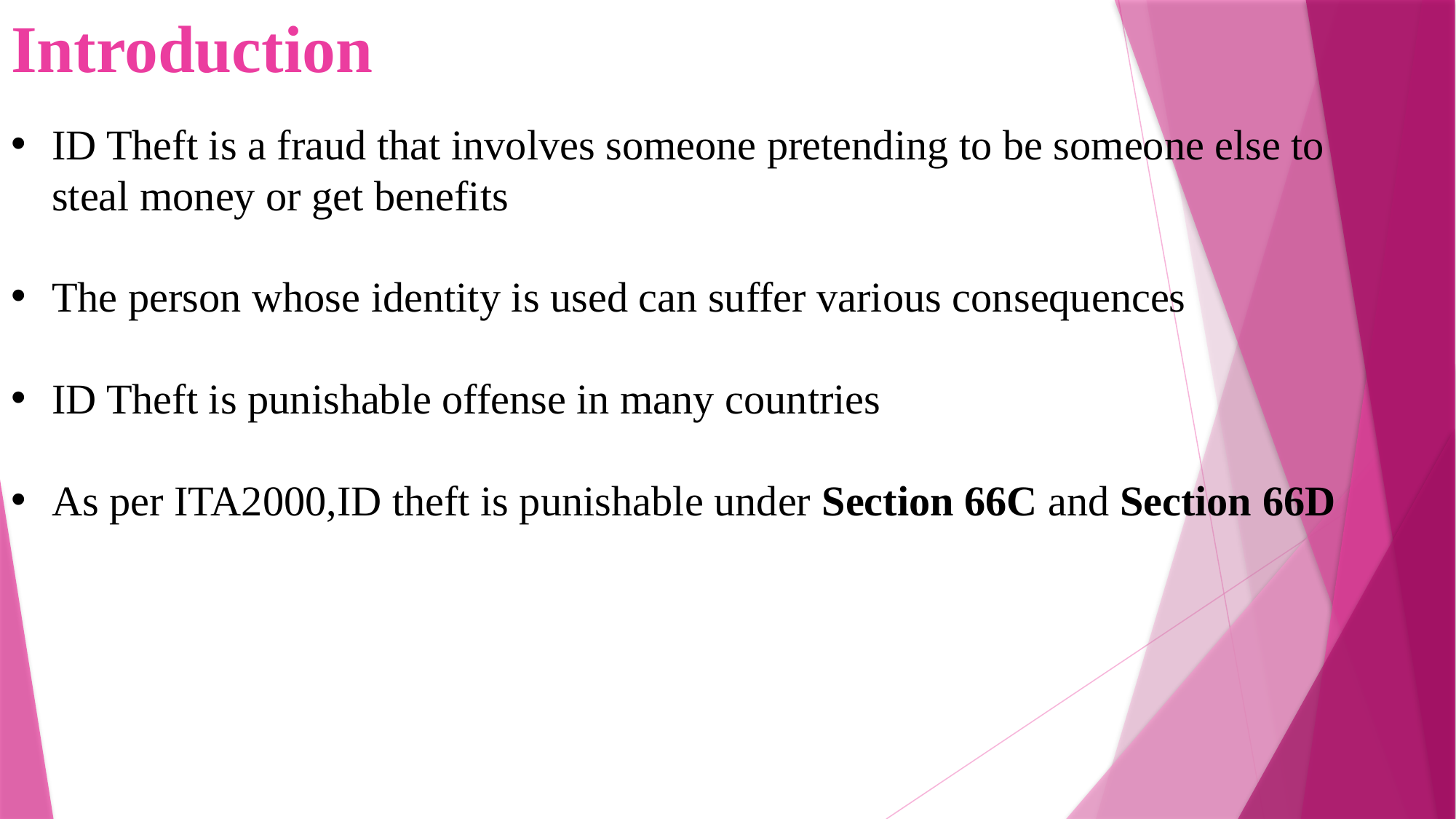

# Introduction
ID Theft is a fraud that involves someone pretending to be someone else to steal money or get benefits

The person whose identity is used can suffer various consequences

ID Theft is punishable offense in many countries

As per ITA2000,ID theft is punishable under Section 66C and Section 66D